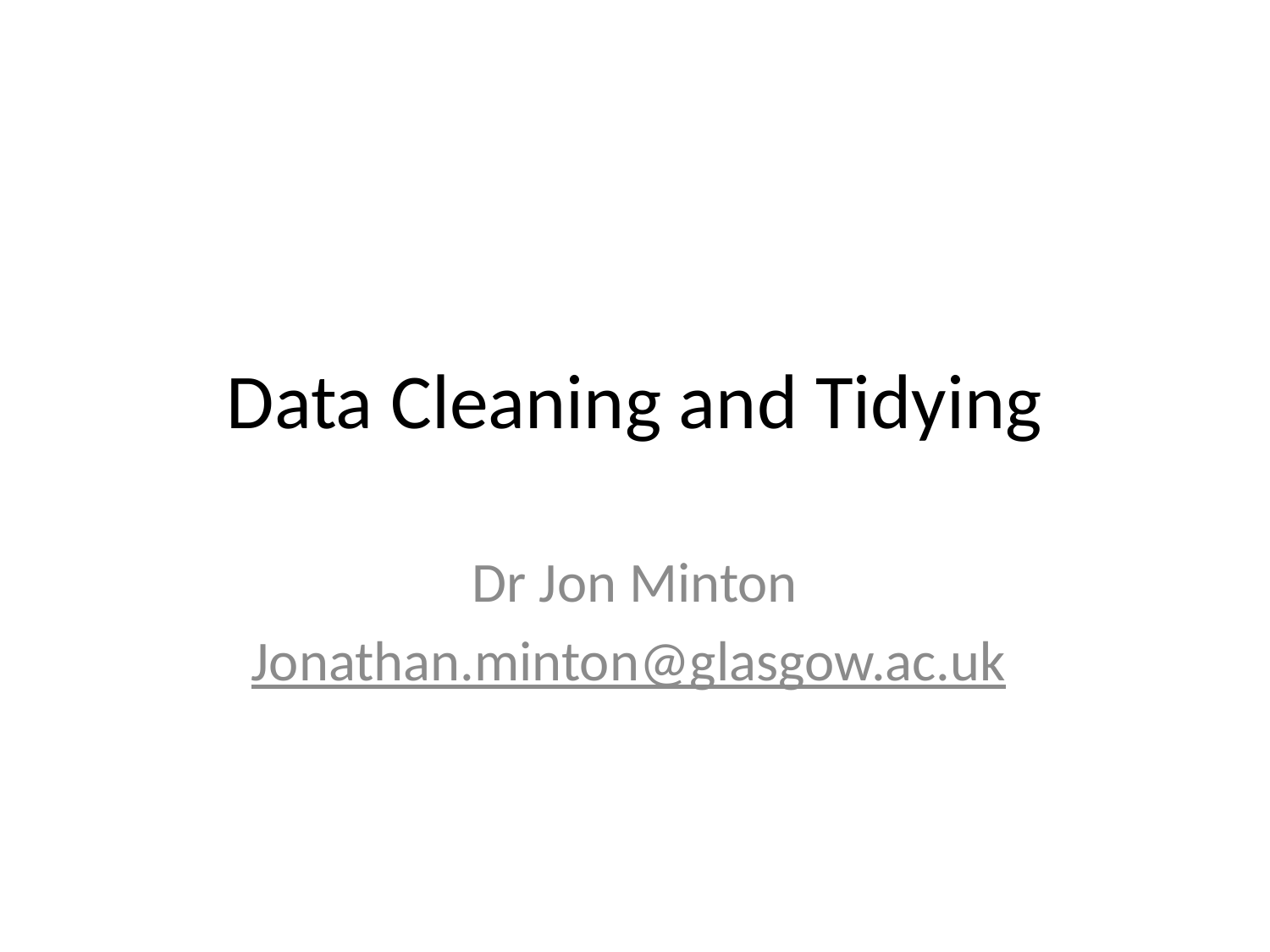

# Data Cleaning and Tidying
Dr Jon Minton
Jonathan.minton@glasgow.ac.uk